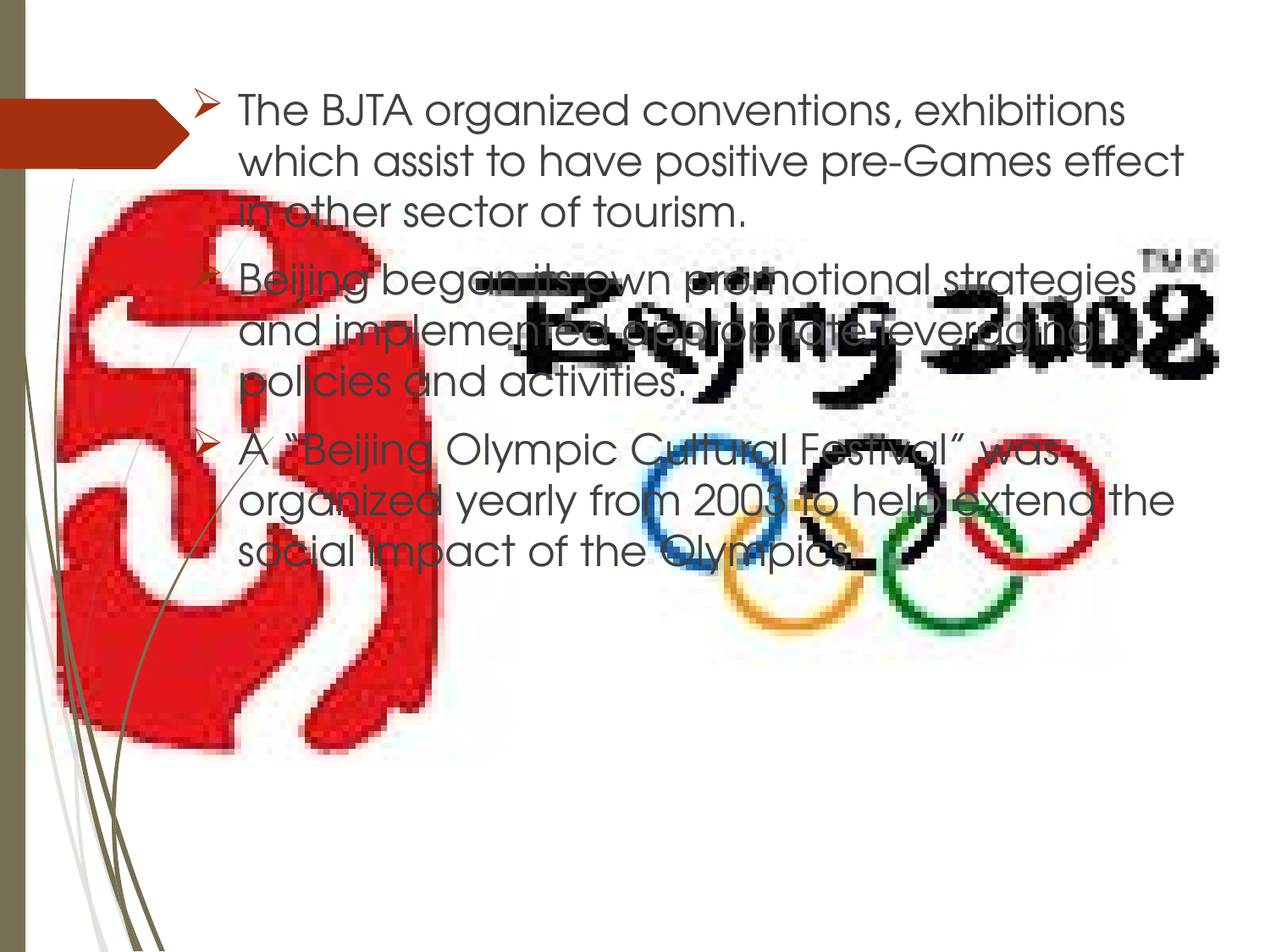

The BJTA organized conventions, exhibitions which assist to have positive pre-Games effect in other sector of tourism.
Beijing began its own promotional strategies and implemented appropriate leveraging policies and activities.
A “Beijing Olympic Cultural Festival” was organized yearly from 2003 to help extend the social impact of the Olympics.